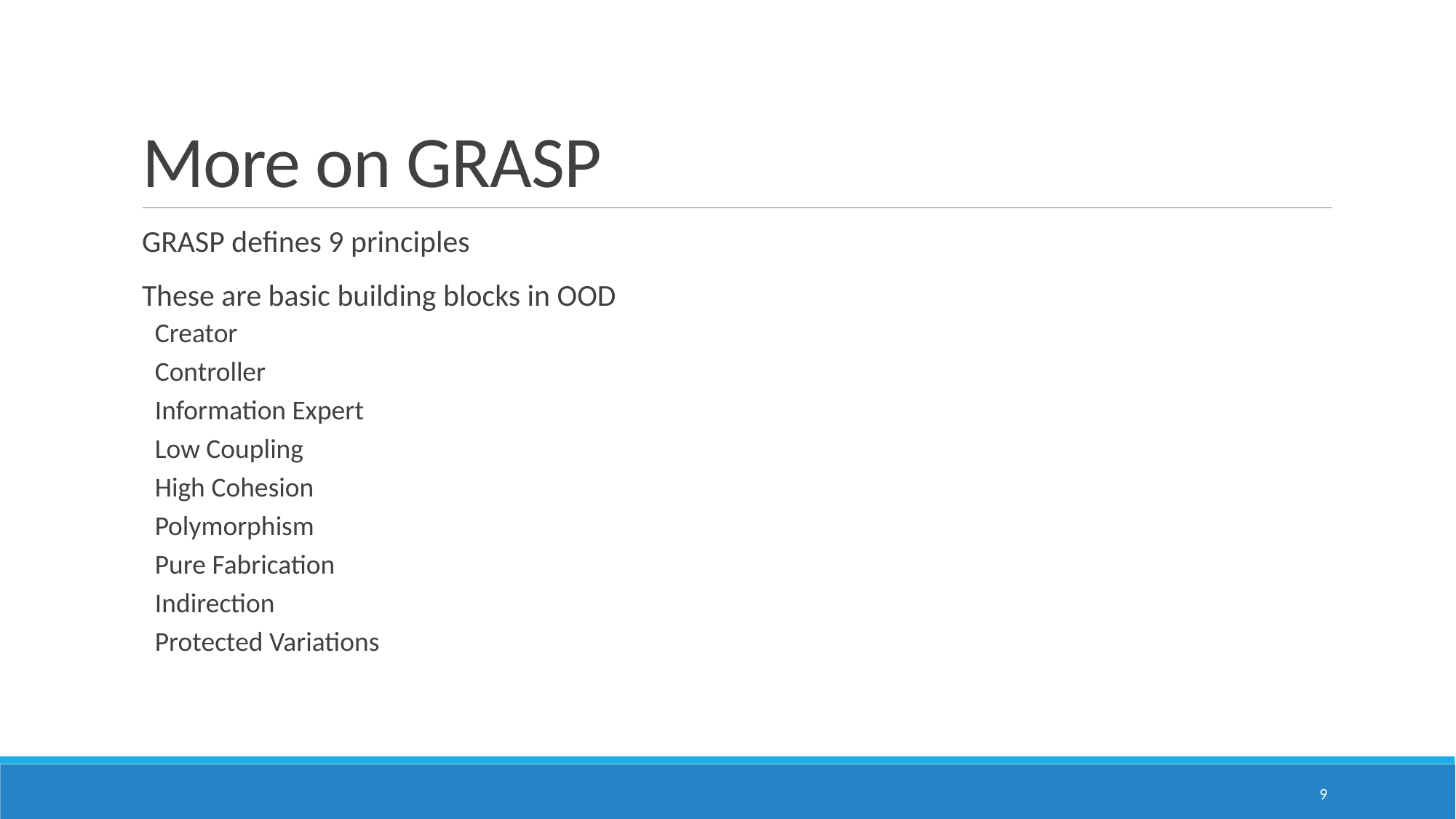

# More on GRASP
GRASP defines 9 principles
These are basic building blocks in OOD
Creator
Controller
Information Expert
Low Coupling
High Cohesion
Polymorphism
Pure Fabrication
Indirection
Protected Variations
9